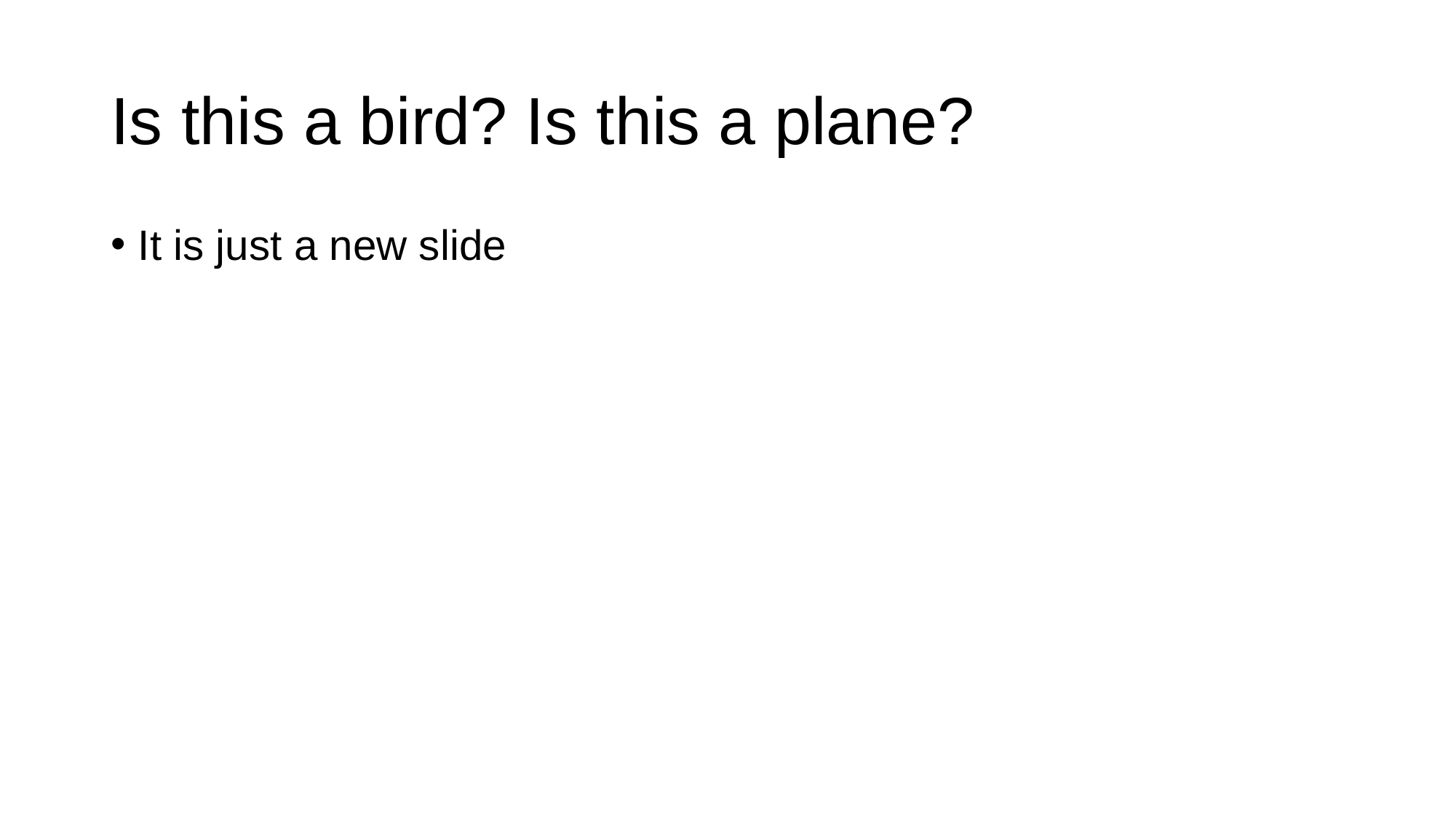

# Is this a bird? Is this a plane?
It is just a new slide